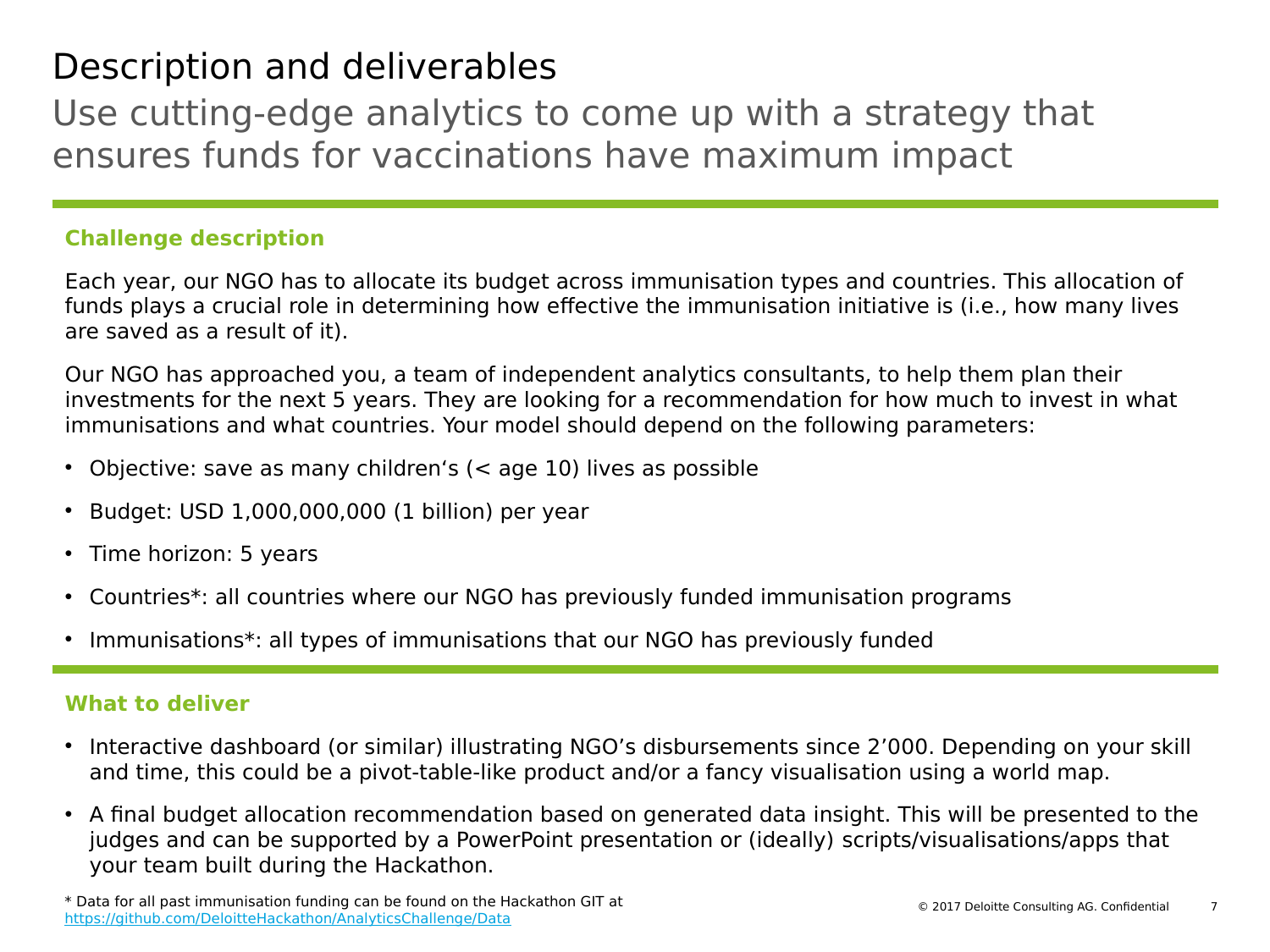

# Description and deliverables
Use cutting-edge analytics to come up with a strategy that ensures funds for vaccinations have maximum impact
Challenge description
Each year, our NGO has to allocate its budget across immunisation types and countries. This allocation of funds plays a crucial role in determining how effective the immunisation initiative is (i.e., how many lives are saved as a result of it).
Our NGO has approached you, a team of independent analytics consultants, to help them plan their investments for the next 5 years. They are looking for a recommendation for how much to invest in what immunisations and what countries. Your model should depend on the following parameters:
Objective: save as many children‘s (< age 10) lives as possible
Budget: USD 1,000,000,000 (1 billion) per year
Time horizon: 5 years
Countries*: all countries where our NGO has previously funded immunisation programs
Immunisations*: all types of immunisations that our NGO has previously funded

What to deliver
Interactive dashboard (or similar) illustrating NGO’s disbursements since 2’000. Depending on your skill and time, this could be a pivot-table-like product and/or a fancy visualisation using a world map.
A final budget allocation recommendation based on generated data insight. This will be presented to the judges and can be supported by a PowerPoint presentation or (ideally) scripts/visualisations/apps that your team built during the Hackathon.

* Data for all past immunisation funding can be found on the Hackathon GIT at
https://github.com/DeloitteHackathon/AnalyticsChallenge/Data

© 2017 Deloitte Consulting AG. Confidential